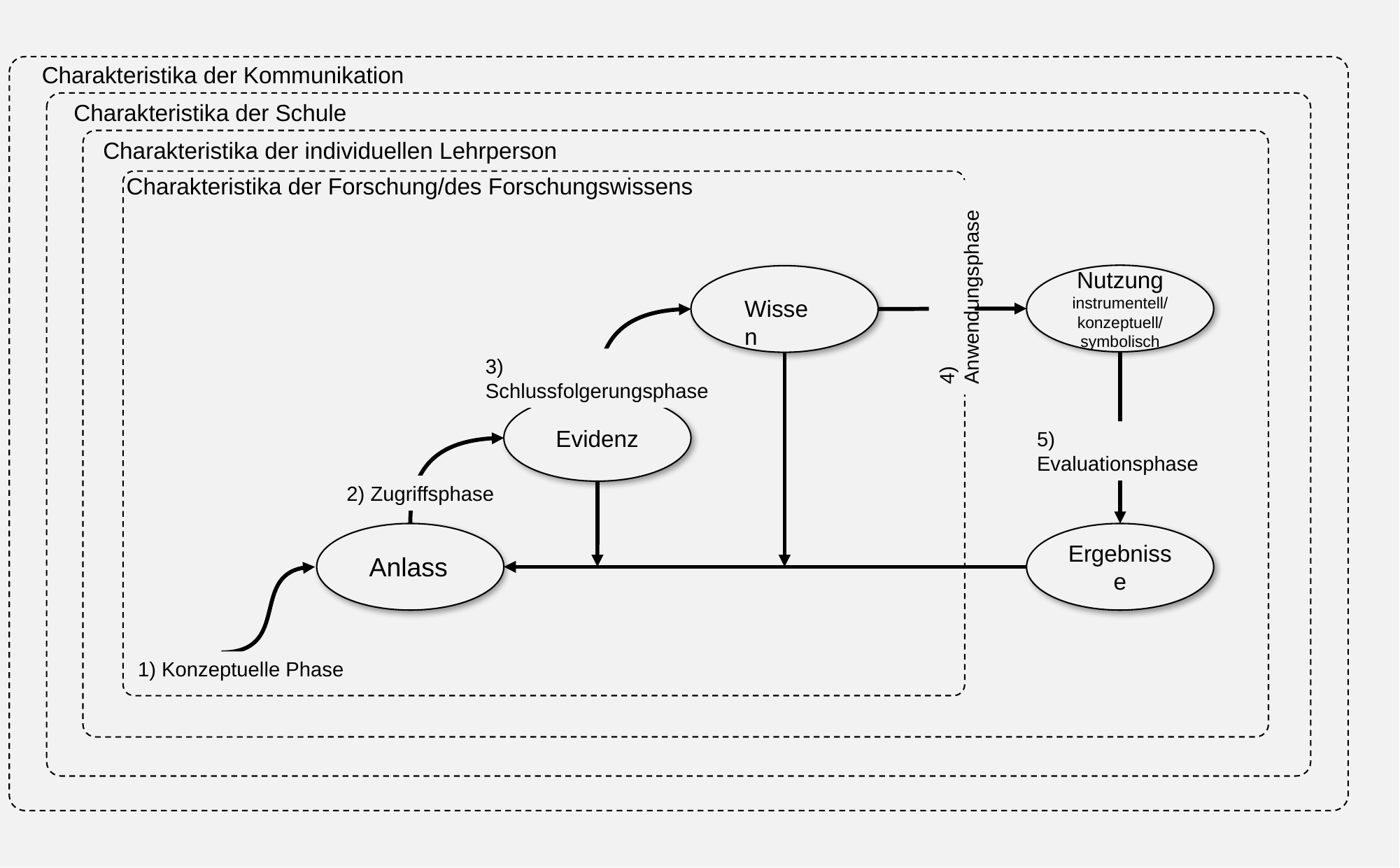

Charakteristika der Kommunikation

Charakteristika der Schule

Charakteristika der individuellen Lehrperson
Charakteristika der Forschung/des Forschungswissens

4) Anwendungsphase
Nutzung
instrumentell/
konzeptuell/
symbolisch

Wissen
3) Schlussfolgerungsphase
Evidenz
5) Evaluationsphase
2) Zugriffsphase

Ergebnisse
Anlass
1) Konzeptuelle Phase